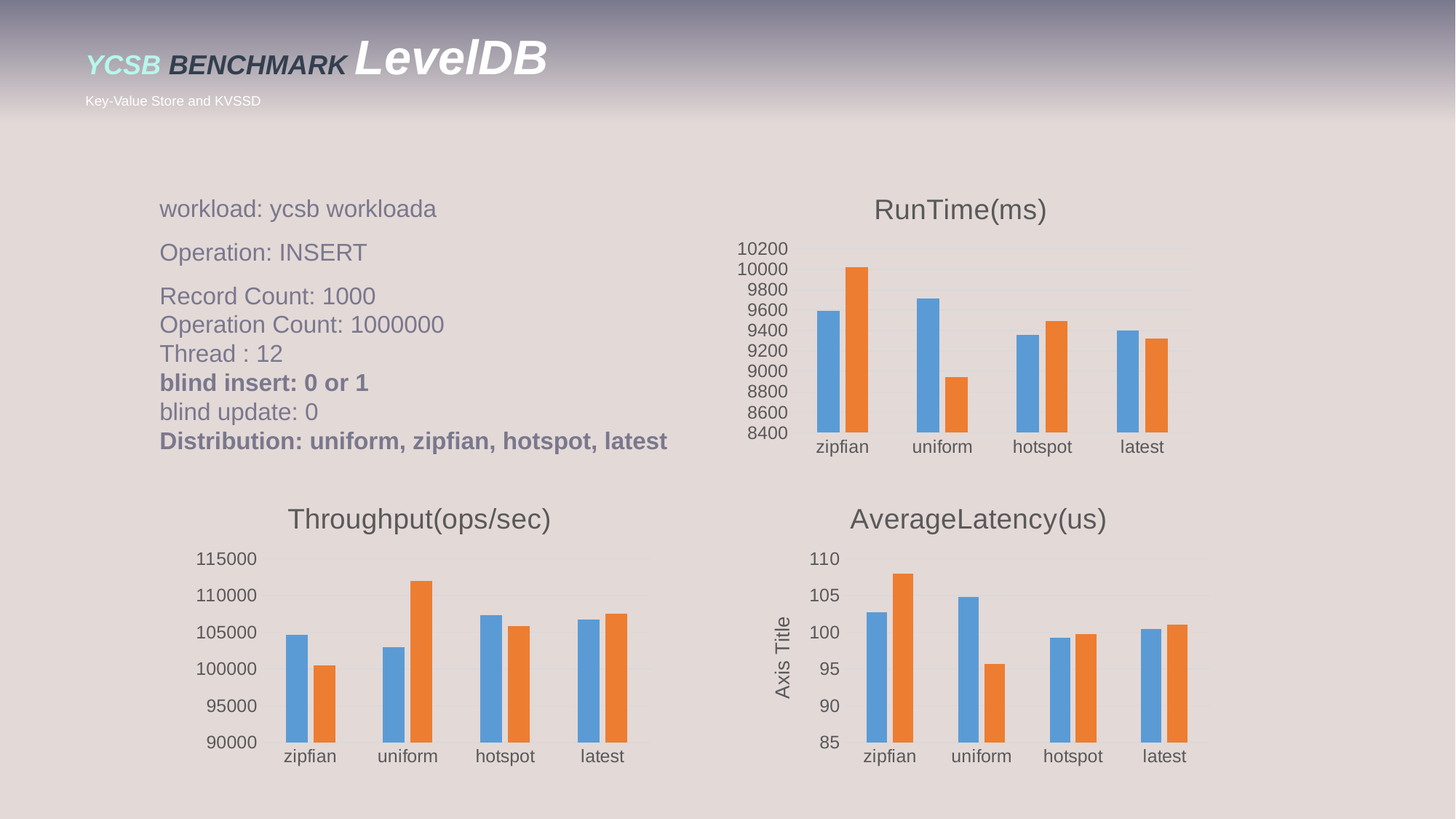

YCSB BENCHMARK LevelDB
Key-Value Store and KVSSD

workload: ycsb workloada
Operation: INSERT
Record Count: 1000
Operation Count: 1000000
Thread : 12
blind insert: 0 or 1
blind update: 0
Distribution: uniform, zipfian, hotspot, latest

### Chart: RunTime(ms)

| Category | 0 0 0 | 0 1 0 |
|---|---|---|
| zipfian | 9591.285714285714 | 10023.57142857143 |
| uniform | 9713.0 | 8942.285714285714 |
| hotspot | 9354.857142857143 | 9494.42857142857 |
| latest | 9398.28571428571 | 9324.714285714286 |

### Chart: Throughput(ops/sec)

| Category | 0 0 0 | 0 1 0 |
|---|---|---|
| zipfian | 104687.23614285715 | 100494.07642857144 |
| uniform | 102989.96385714285 | 112020.70171428572 |
| hotspot | 107276.95914285713 | 105801.21871428571 |
| latest | 106720.62342857142 | 107537.44257142858 |

### Chart: AverageLatency(us)

| Category | 0 0 0 | 0 1 0 |
|---|---|---|
| zipfian | 102.68071428571427 | 108.01928571428572 |
| uniform | 104.78228571428572 | 95.65085714285713 |
| hotspot | 99.25657142857142 | 99.7522857142857 |
| latest | 100.46142857142857 | 101.07457142857143 |